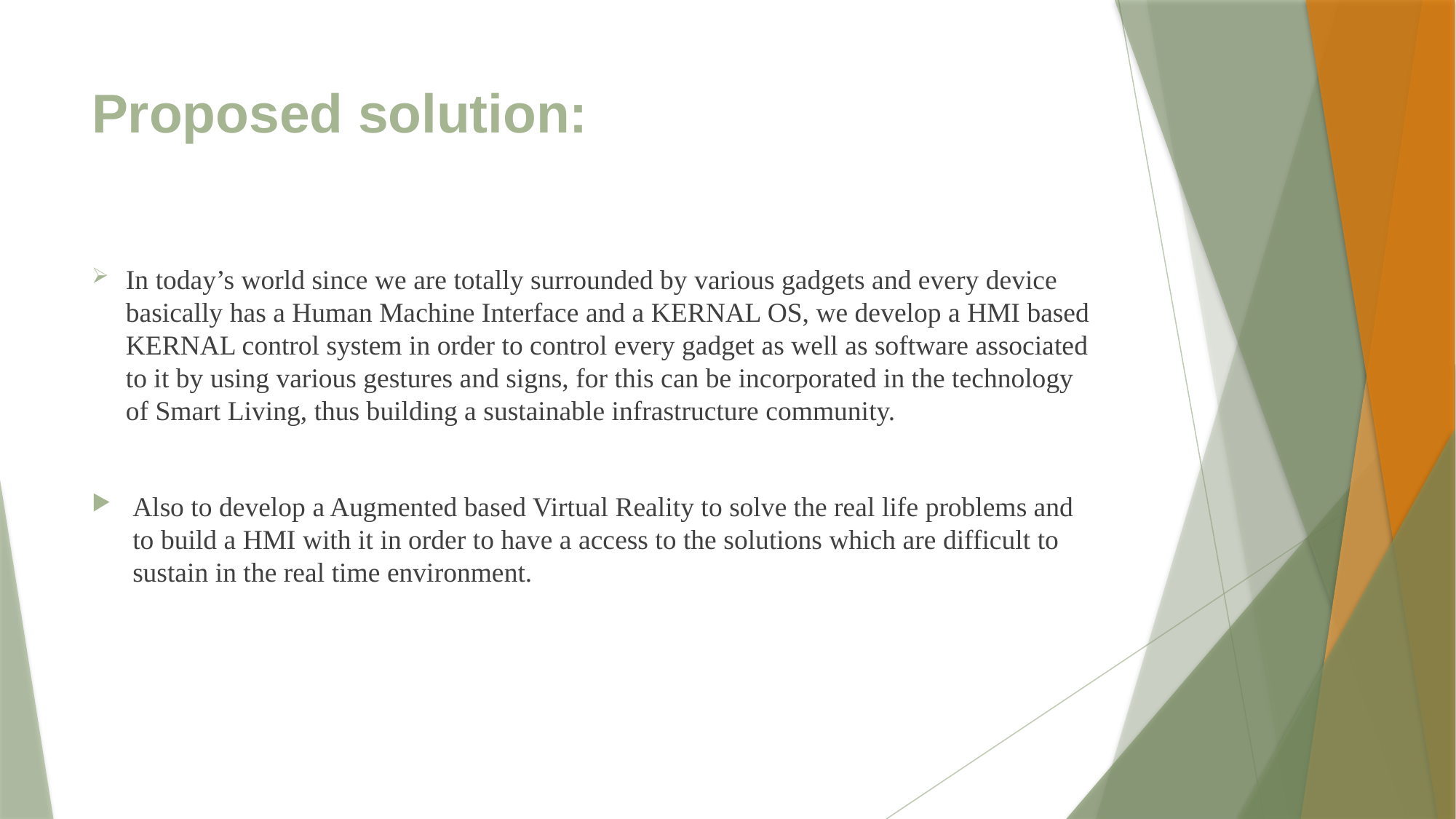

# Proposed solution:

In today’s world since we are totally surrounded by various gadgets and every device basically has a Human Machine Interface and a KERNAL OS, we develop a HMI based KERNAL control system in order to control every gadget as well as software associated to it by using various gestures and signs, for this can be incorporated in the technology of Smart Living, thus building a sustainable infrastructure community.

Also to develop a Augmented based Virtual Reality to solve the real life problems and to build a HMI with it in order to have a access to the solutions which are difficult to sustain in the real time environment.